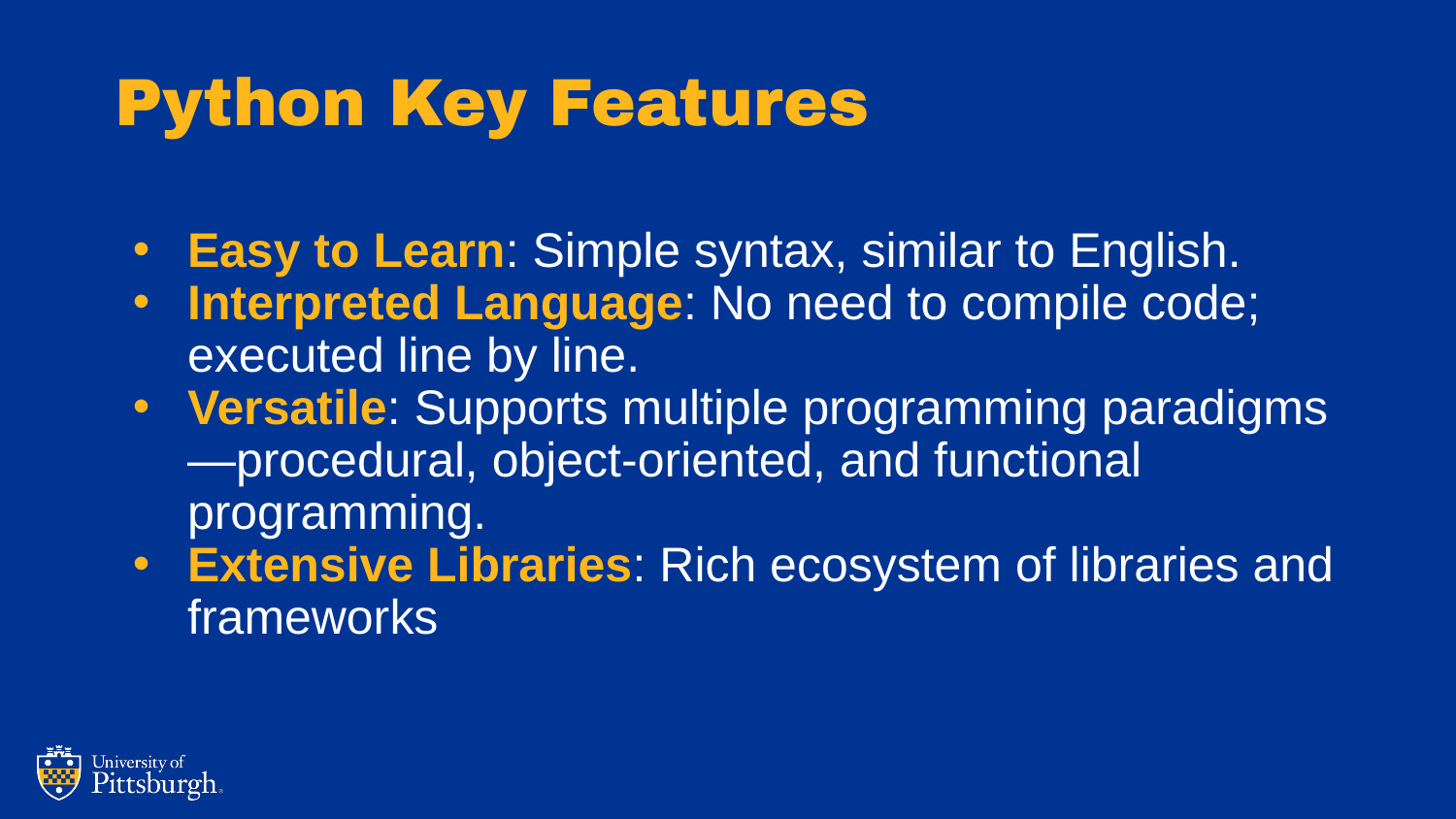

# Python Key Features
Easy to Learn: Simple syntax, similar to English.
Interpreted Language: No need to compile code; executed line by line.
Versatile: Supports multiple programming paradigms—procedural, object-oriented, and functional programming.
Extensive Libraries: Rich ecosystem of libraries and frameworks